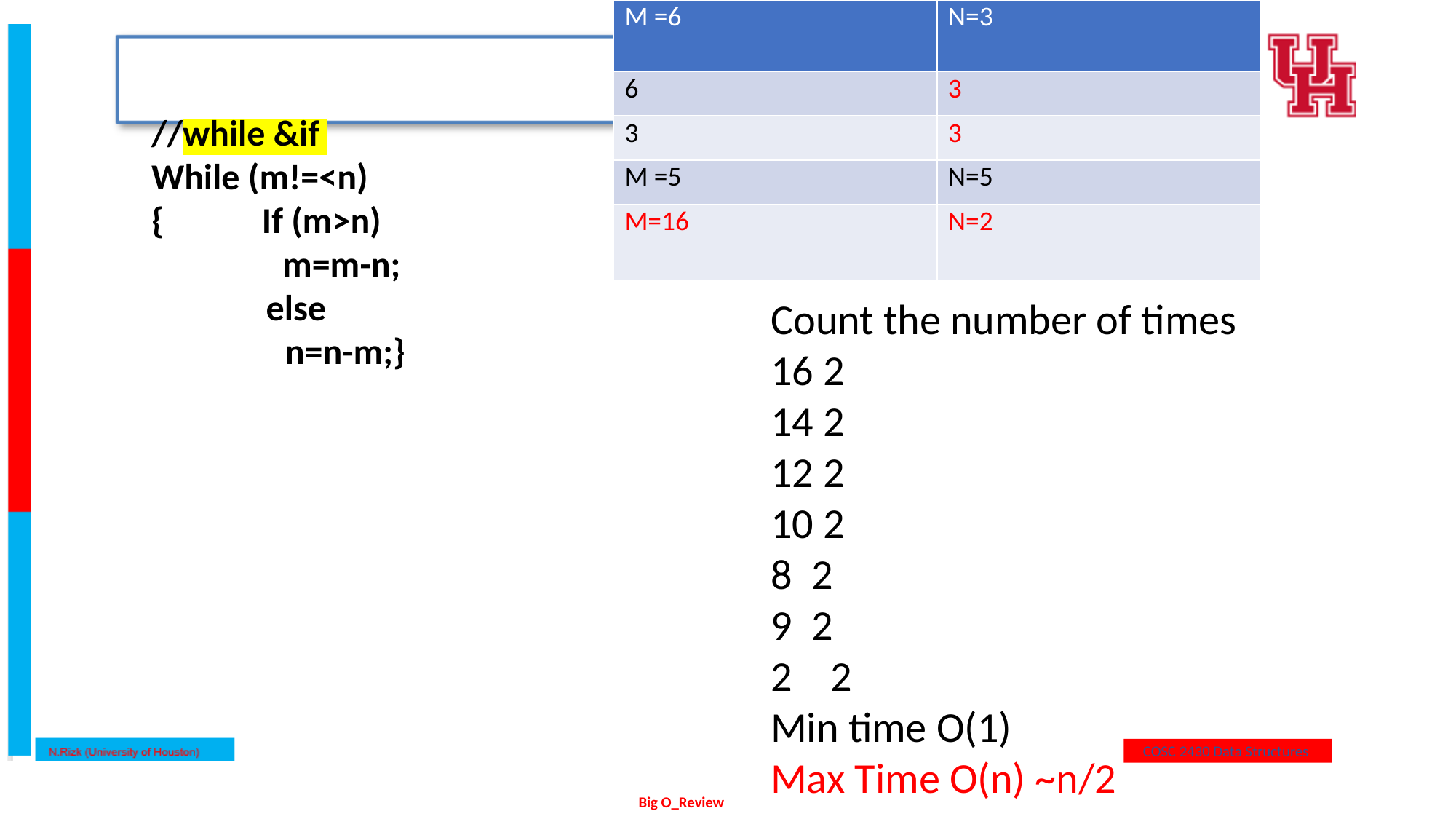

| M =6 | N=3 |
| --- | --- |
| 6 | 3 |
| 3 | 3 |
| M =5 | N=5 |
| M=16 | N=2 |
//while &if
While (m!=<n)
{            If (m>n)
                m=m-n;
              else
  	   n=n-m;}

Count the number of times
16 2
14 2
12 2
10 2
2
2
2    2
Min time O(1)
Max Time O(n) ~n/2